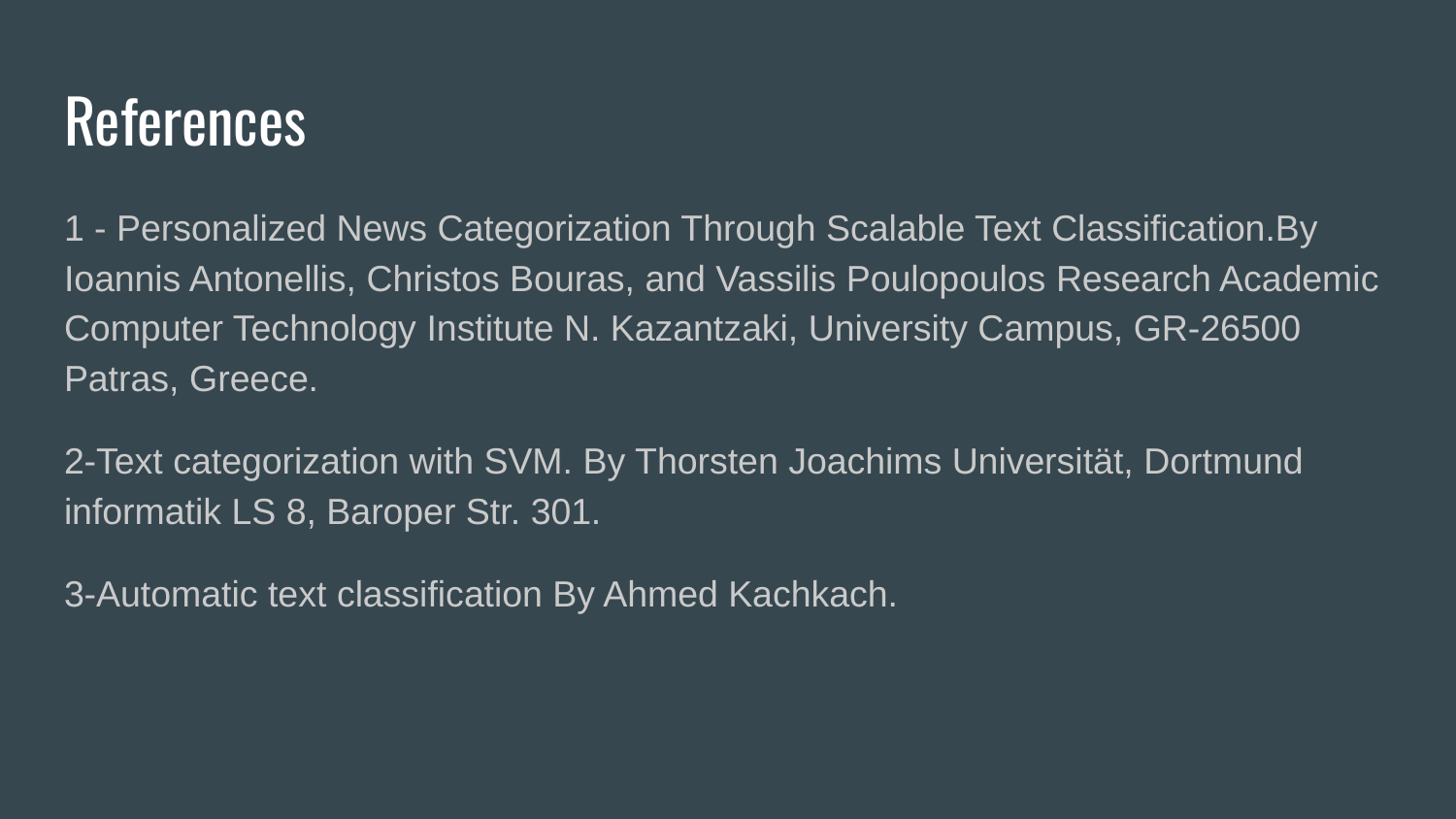

# References
1 - Personalized News Categorization Through Scalable Text Classification.By Ioannis Antonellis, Christos Bouras, and Vassilis Poulopoulos Research Academic Computer Technology Institute N. Kazantzaki, University Campus, GR-26500 Patras, Greece.
2-Text categorization with SVM. By Thorsten Joachims Universität, Dortmund informatik LS 8, Baroper Str. 301.
3-Automatic text classification By Ahmed Kachkach.